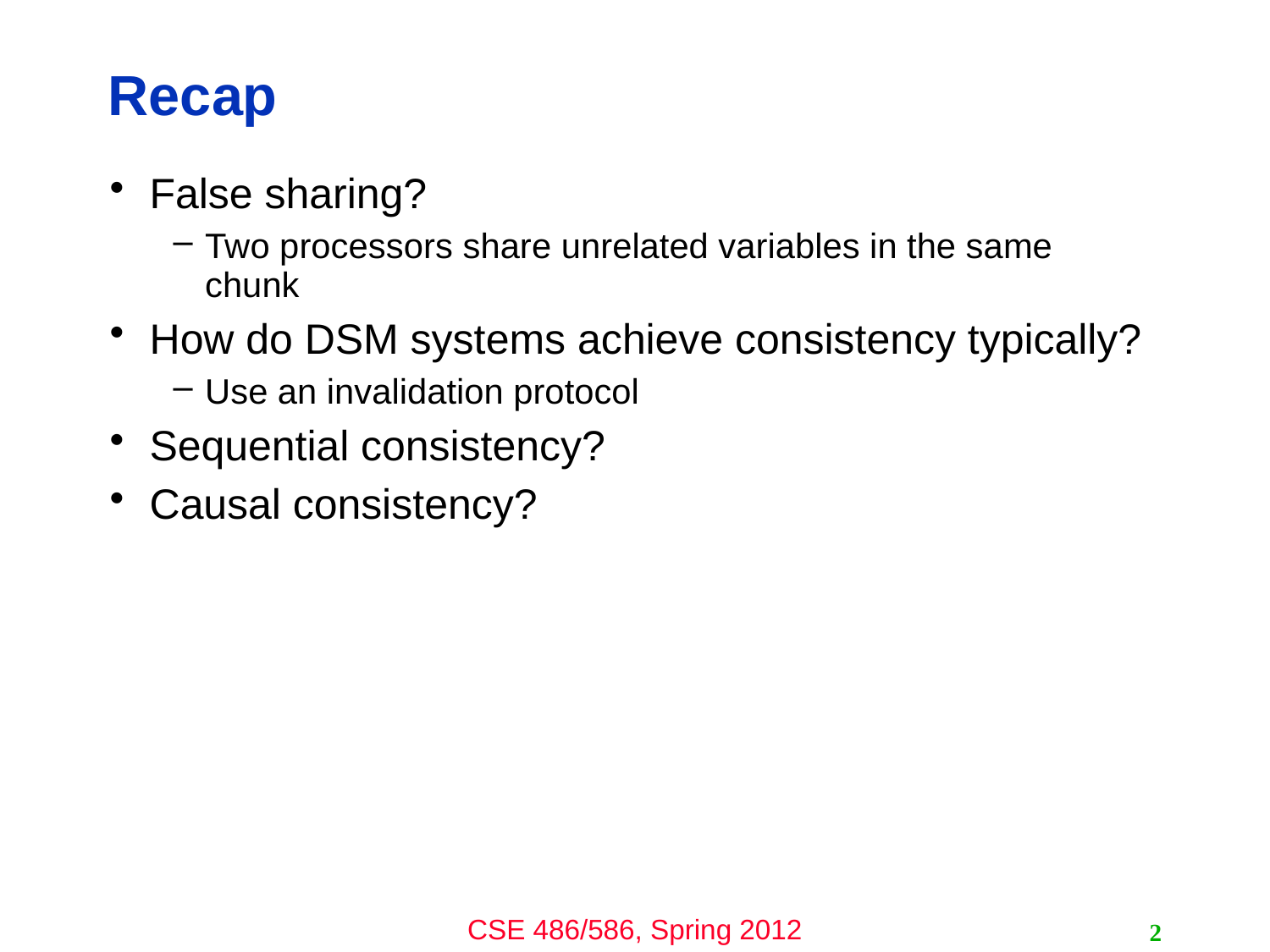

# Recap
False sharing?
Two processors share unrelated variables in the same chunk
How do DSM systems achieve consistency typically?
Use an invalidation protocol
Sequential consistency?
Causal consistency?
2